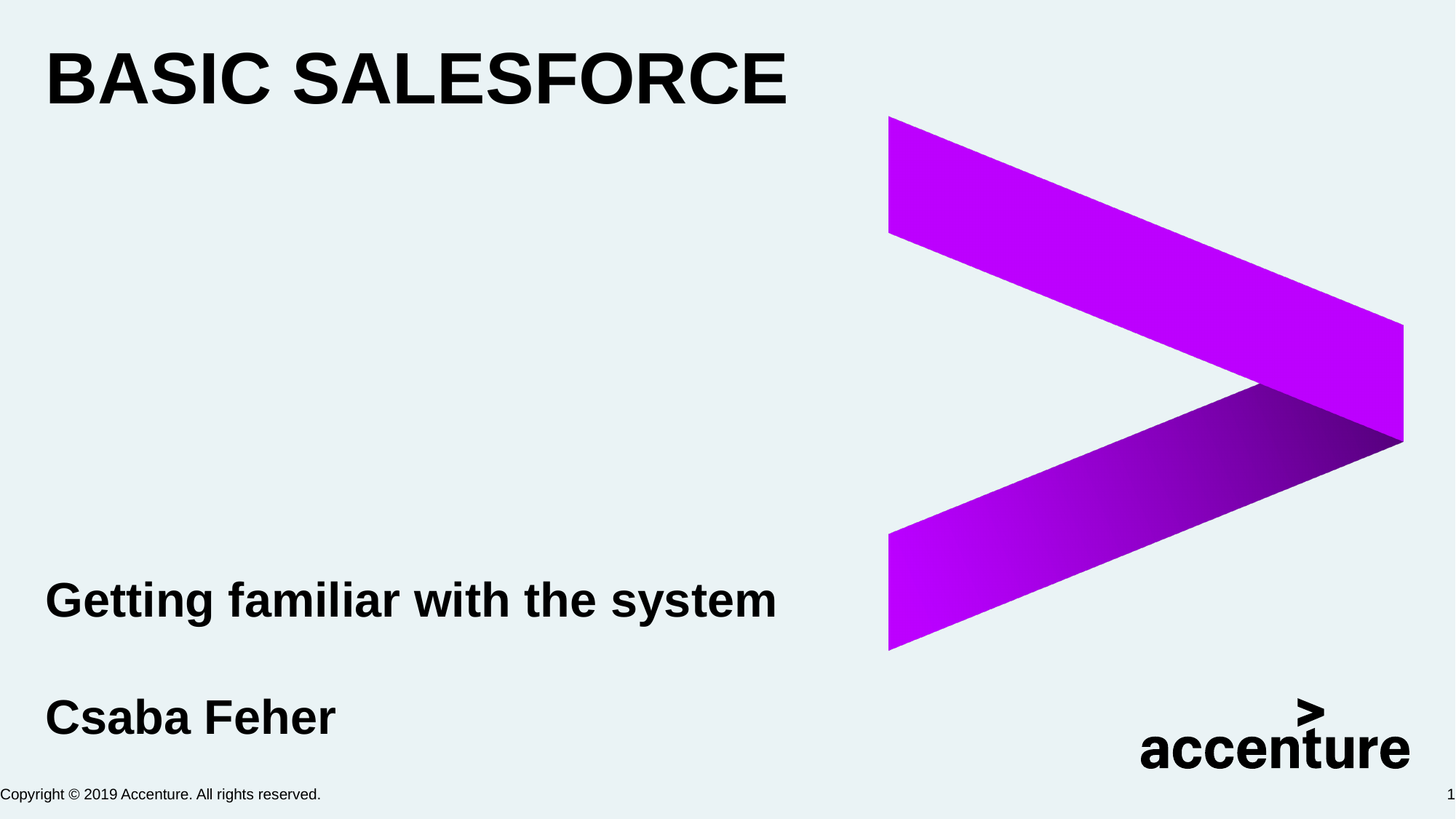

# Basic salesforce
Getting familiar with the system

Csaba Feher
Copyright © 2019 Accenture. All rights reserved.
1